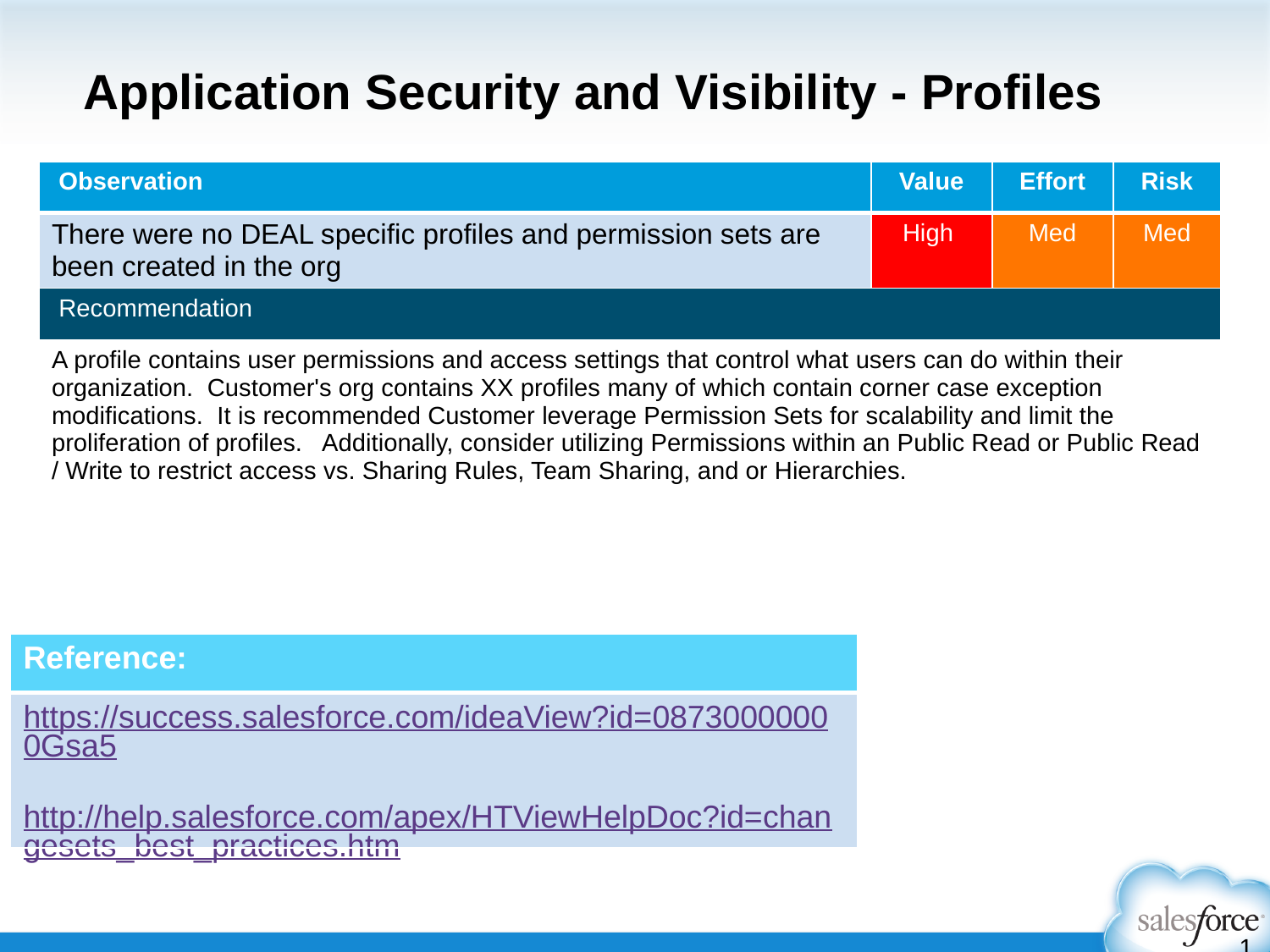

# Application Security and Visibility - Profiles
| Observation | Value | Effort | Risk |
| --- | --- | --- | --- |
| There were no DEAL specific profiles and permission sets are been created in the org | High | Med | Med |
| Recommendation |  |  |  |
| A profile contains user permissions and access settings that control what users can do within their organization. Customer's org contains XX profiles many of which contain corner case exception modifications. It is recommended Customer leverage Permission Sets for scalability and limit the proliferation of profiles. Additionally, consider utilizing Permissions within an Public Read or Public Read / Write to restrict access vs. Sharing Rules, Team Sharing, and or Hierarchies. |  |  |  |
| Reference: |
| --- |
| https://success.salesforce.com/ideaView?id=08730000000Gsa5 http://help.salesforce.com/apex/HTViewHelpDoc?id=changesets\_best\_practices.htm |
11